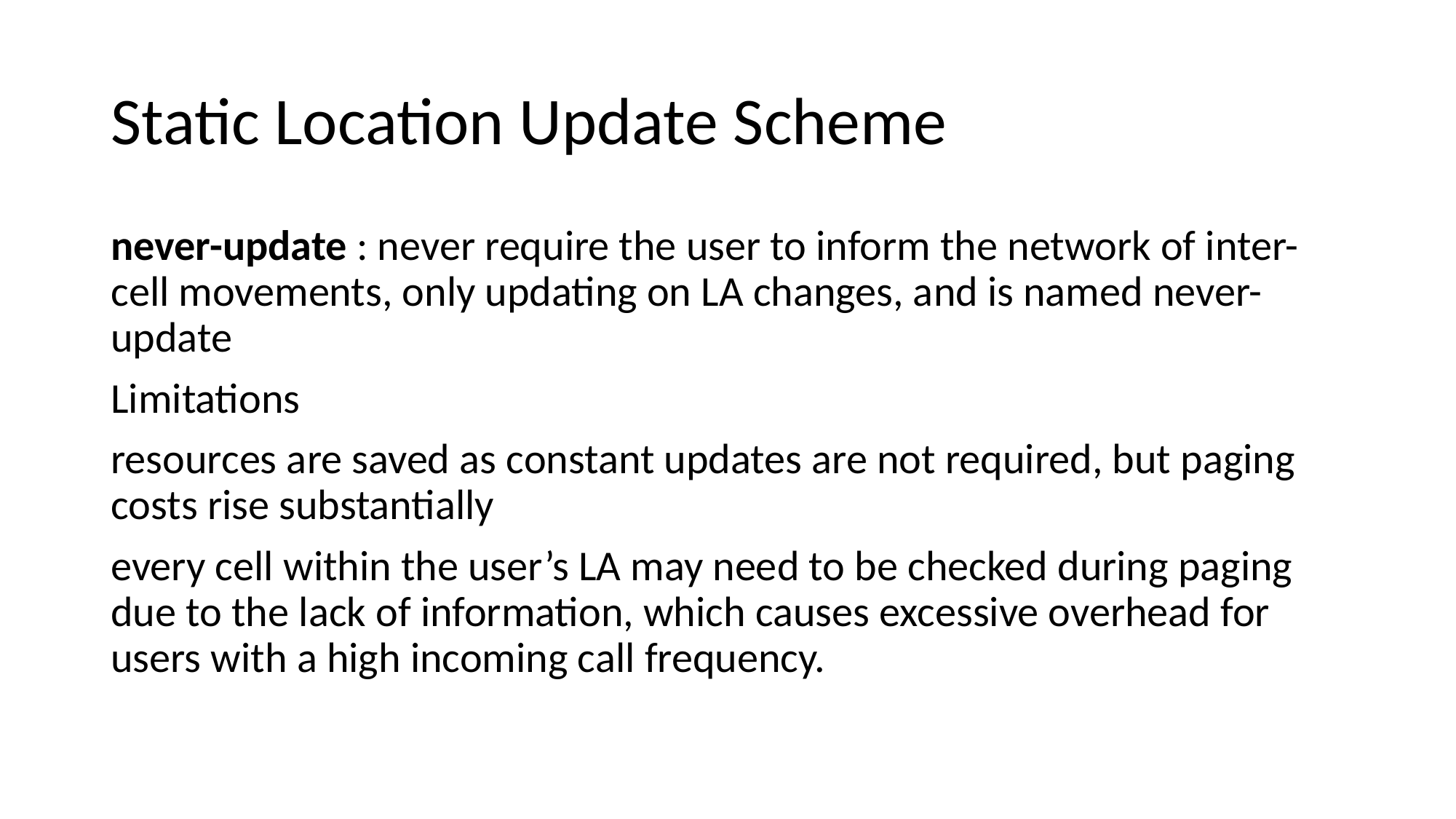

# Static Location Update Scheme
never-update : never require the user to inform the network of inter-cell movements, only updating on LA changes, and is named never-update
Limitations
resources are saved as constant updates are not required, but paging costs rise substantially
every cell within the user’s LA may need to be checked during paging due to the lack of information, which causes excessive overhead for users with a high incoming call frequency.